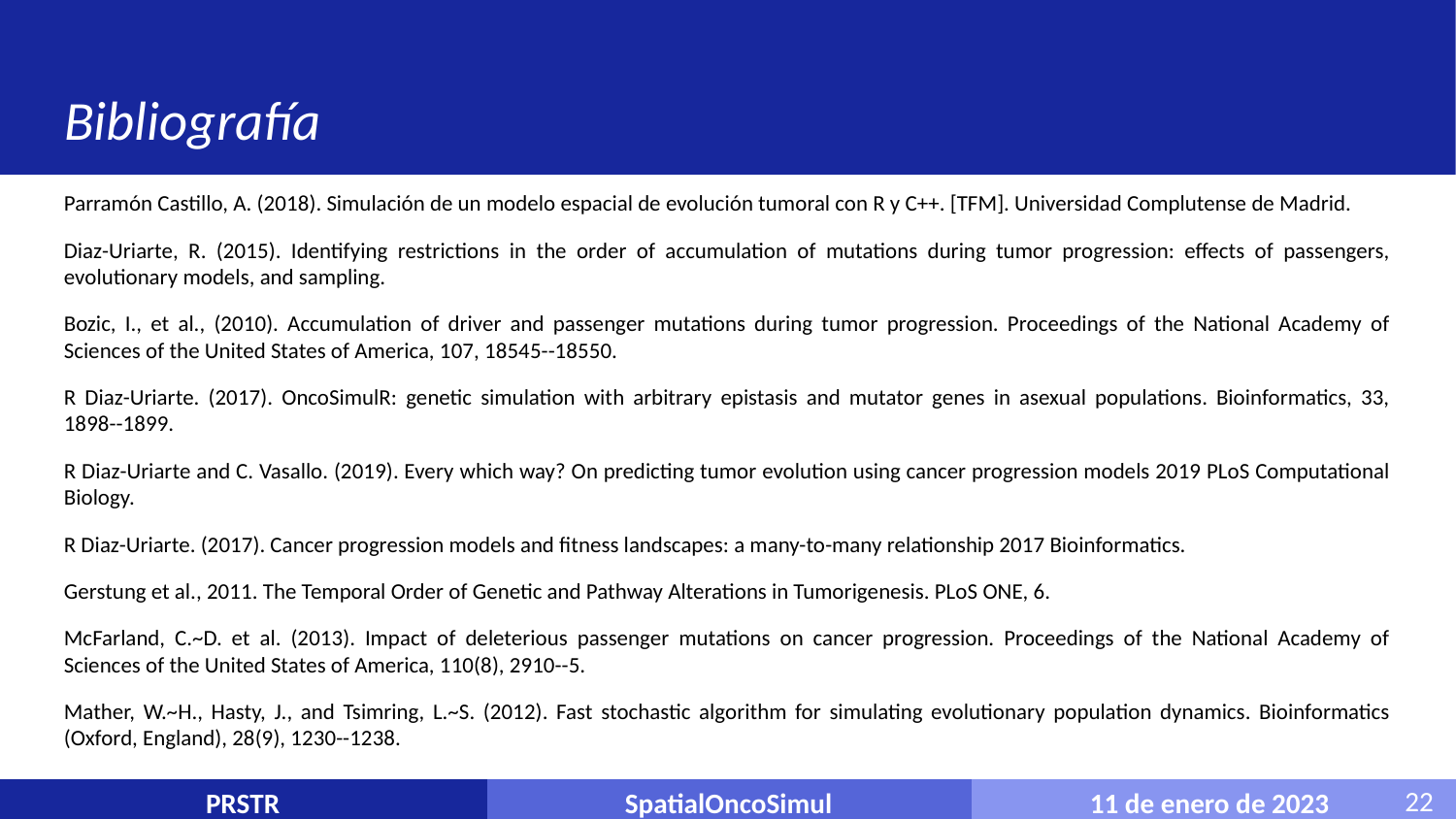

#

Bibliografía
Parramón Castillo, A. (2018). Simulación de un modelo espacial de evolución tumoral con R y C++. [TFM]. Universidad Complutense de Madrid.
Diaz-Uriarte, R. (2015). Identifying restrictions in the order of accumulation of mutations during tumor progression: effects of passengers, evolutionary models, and sampling.
Bozic, I., et al., (2010). Accumulation of driver and passenger mutations during tumor progression. Proceedings of the National Academy of Sciences of the United States of America, 107, 18545--18550.
R Diaz-Uriarte. (2017). OncoSimulR: genetic simulation with arbitrary epistasis and mutator genes in asexual populations. Bioinformatics, 33, 1898--1899.
R Diaz-Uriarte and C. Vasallo. (2019). Every which way? On predicting tumor evolution using cancer progression models 2019 PLoS Computational Biology.
R Diaz-Uriarte. (2017). Cancer progression models and fitness landscapes: a many-to-many relationship 2017 Bioinformatics.
Gerstung et al., 2011. The Temporal Order of Genetic and Pathway Alterations in Tumorigenesis. PLoS ONE, 6.
McFarland, C.~D. et al. (2013). Impact of deleterious passenger mutations on cancer progression. Proceedings of the National Academy of Sciences of the United States of America, 110(8), 2910--5.
Mather, W.~H., Hasty, J., and Tsimring, L.~S. (2012). Fast stochastic algorithm for simulating evolutionary population dynamics. Bioinformatics (Oxford, England), 28(9), 1230--1238.

11 de enero de 2023
PRSTR
SpatialOncoSimul
22